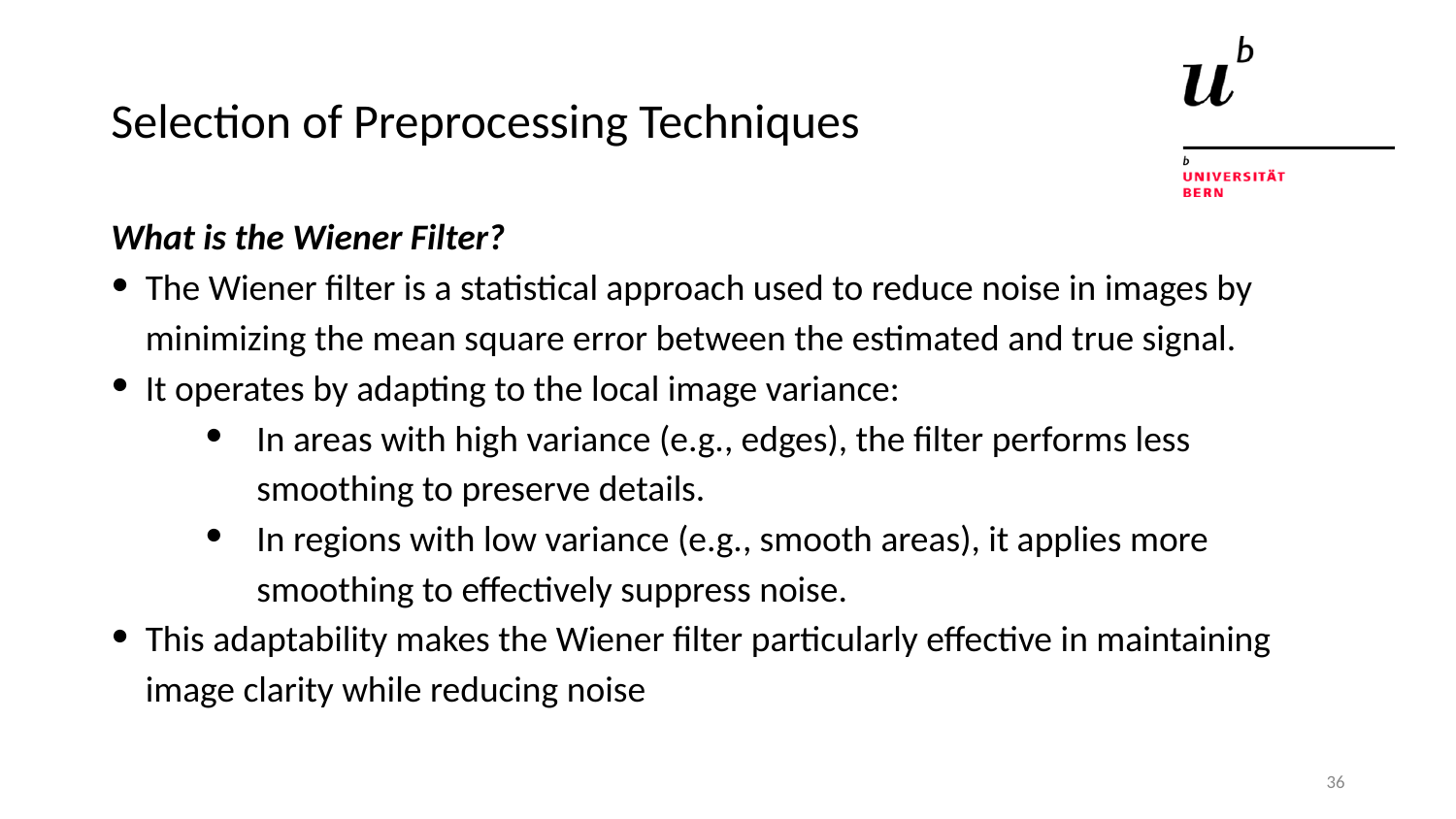

# Selection of Preprocessing Techniques
What is the Wiener Filter?
The Wiener filter is a statistical approach used to reduce noise in images by minimizing the mean square error between the estimated and true signal.
It operates by adapting to the local image variance:
In areas with high variance (e.g., edges), the filter performs less smoothing to preserve details.
In regions with low variance (e.g., smooth areas), it applies more smoothing to effectively suppress noise.
This adaptability makes the Wiener filter particularly effective in maintaining image clarity while reducing noise
36